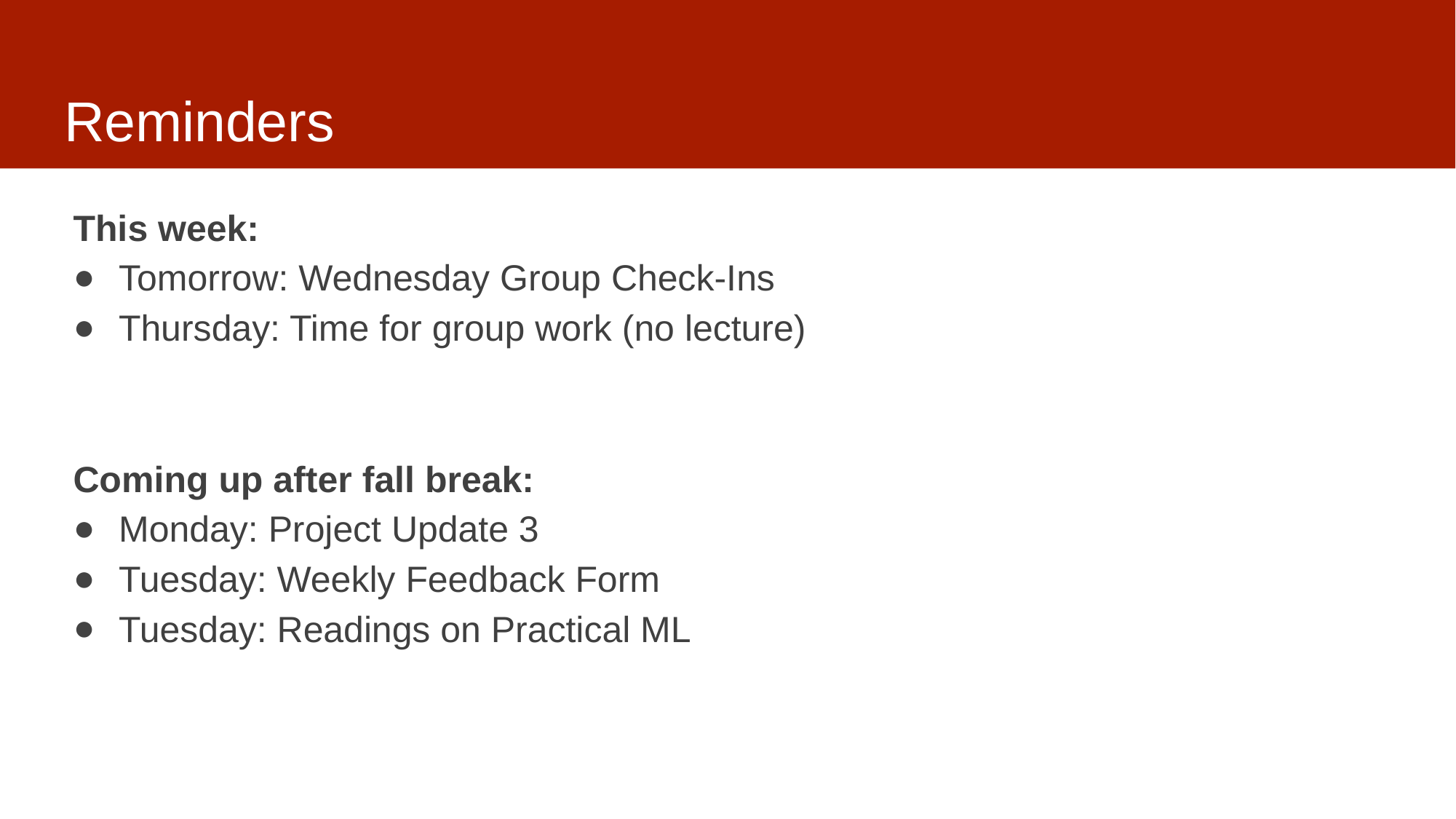

# Reminders
This week:
Tomorrow: Wednesday Group Check-Ins
Thursday: Time for group work (no lecture)

Coming up after fall break:
Monday: Project Update 3
Tuesday: Weekly Feedback Form
Tuesday: Readings on Practical ML